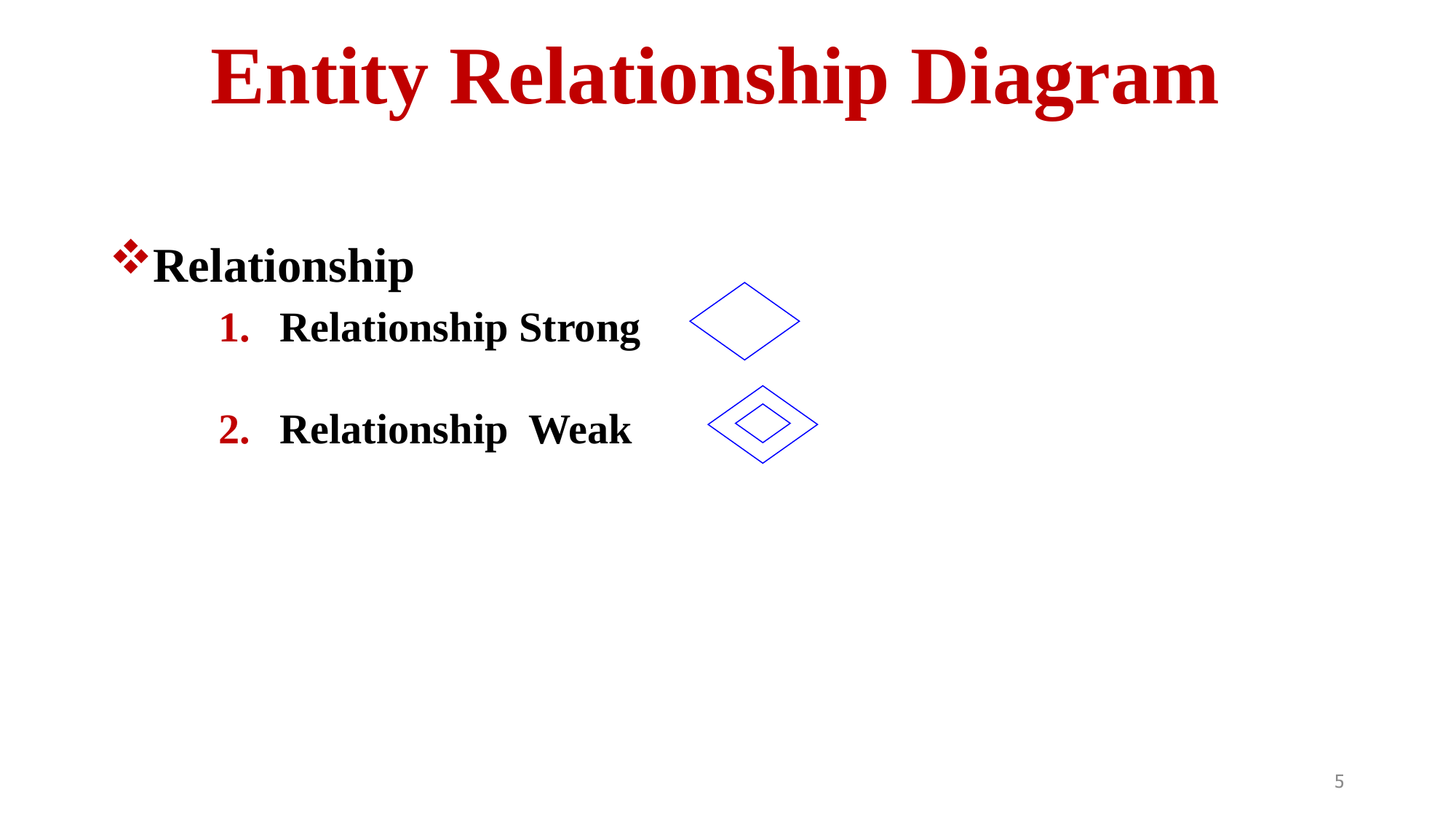

Entity Relationship Diagram

Relationship

Relationship Strong

Relationship  Weak

5